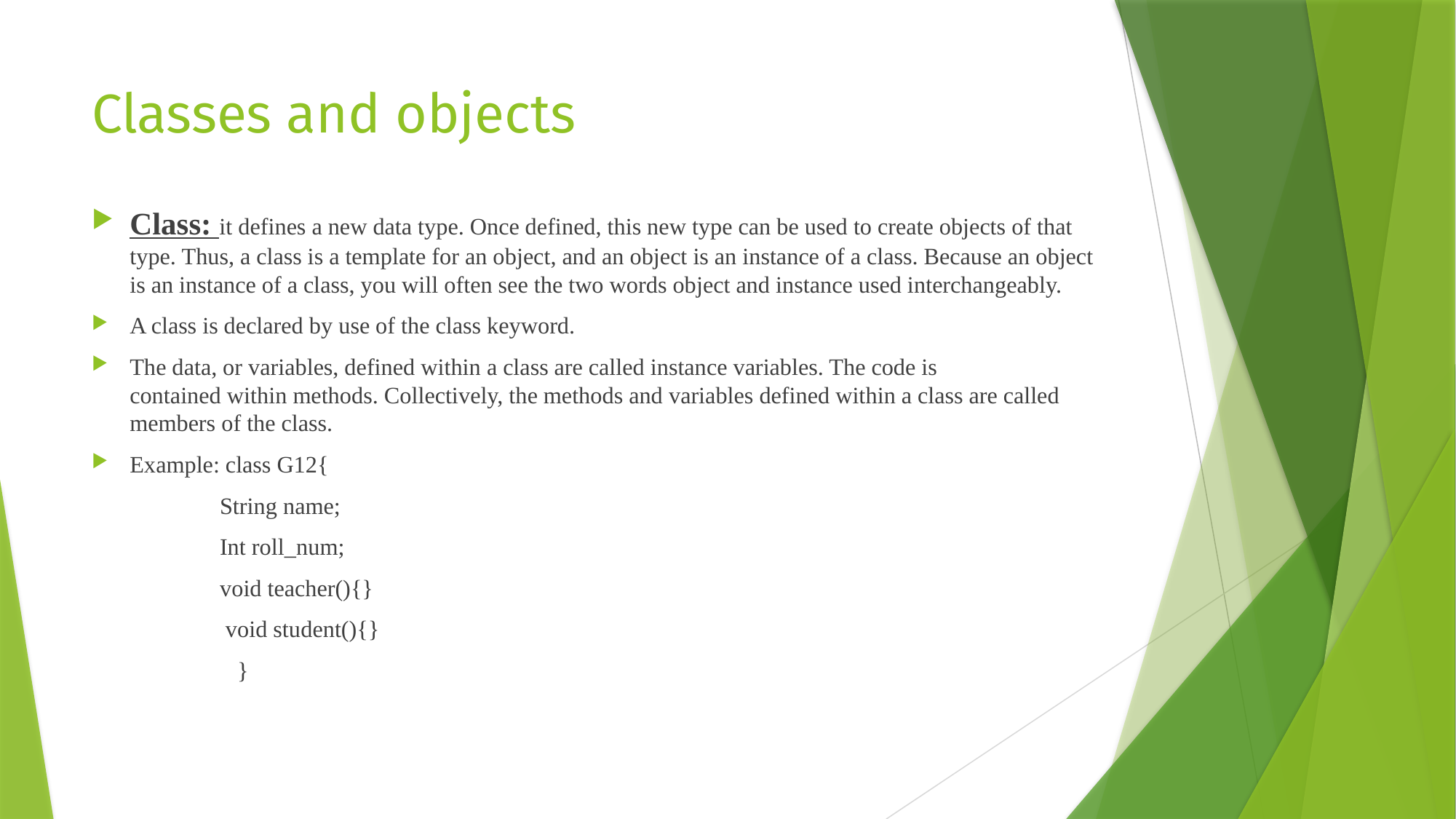

# Classes and objects
Class: it defines a new data type. Once defined, this new type can be used to create objects of that type. Thus, a class is a template for an object, and an object is an instance of a class. Because an object is an instance of a class, you will often see the two words object and instance used interchangeably.
A class is declared by use of the class keyword.
The data, or variables, defined within a class are called instance variables. The code is
contained within methods. Collectively, the methods and variables defined within a class are called members of the class.
Example: class G12{
                      String name;
                      Int roll_num;
                      void teacher(){}
                       void student(){}
                         }